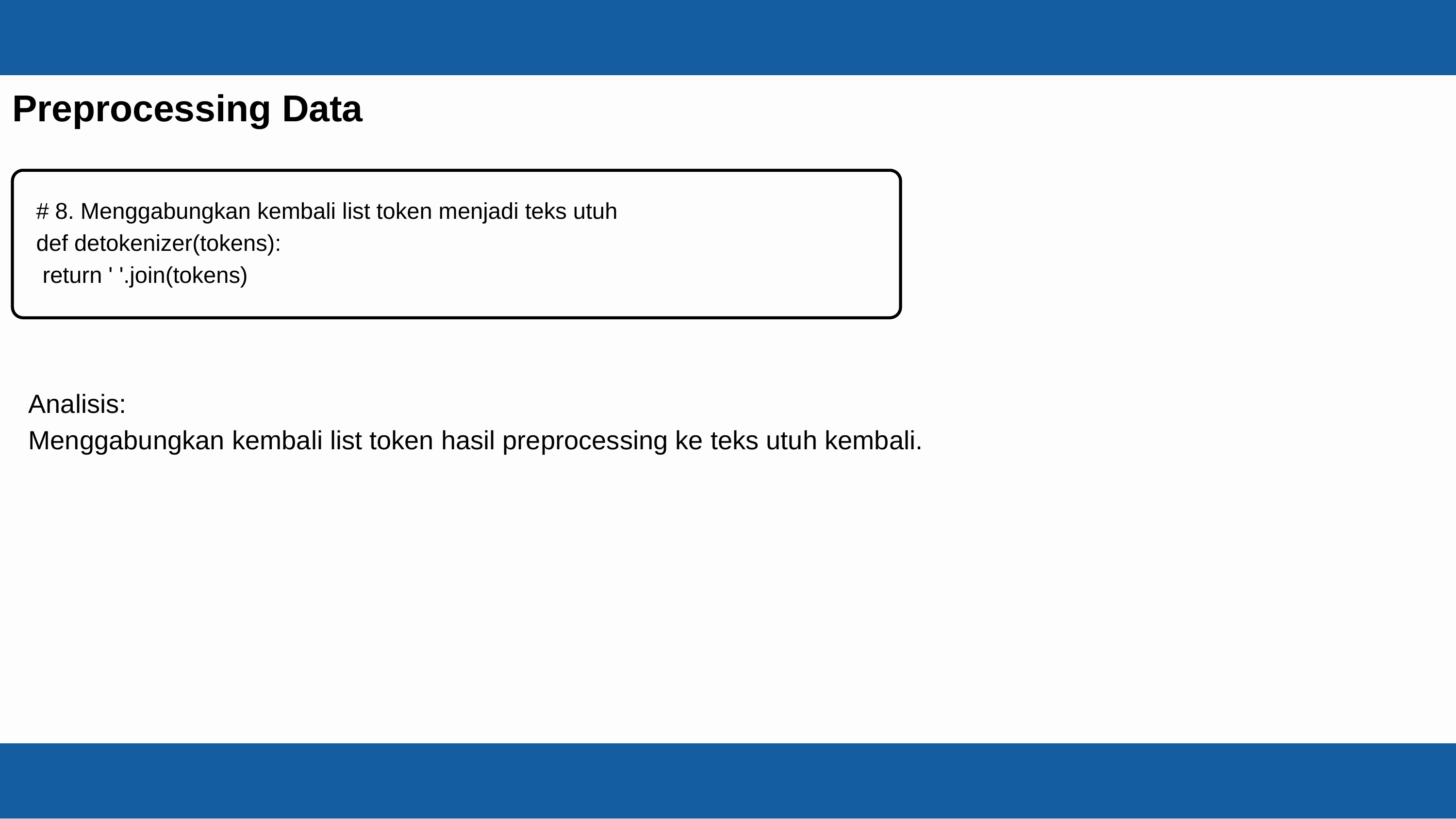

Preprocessing Data

 # 8. Menggabungkan kembali list token menjadi teks utuh
 def detokenizer(tokens):
  return ' '.join(tokens)

Analisis:
Menggabungkan kembali list token hasil preprocessing ke teks utuh kembali.